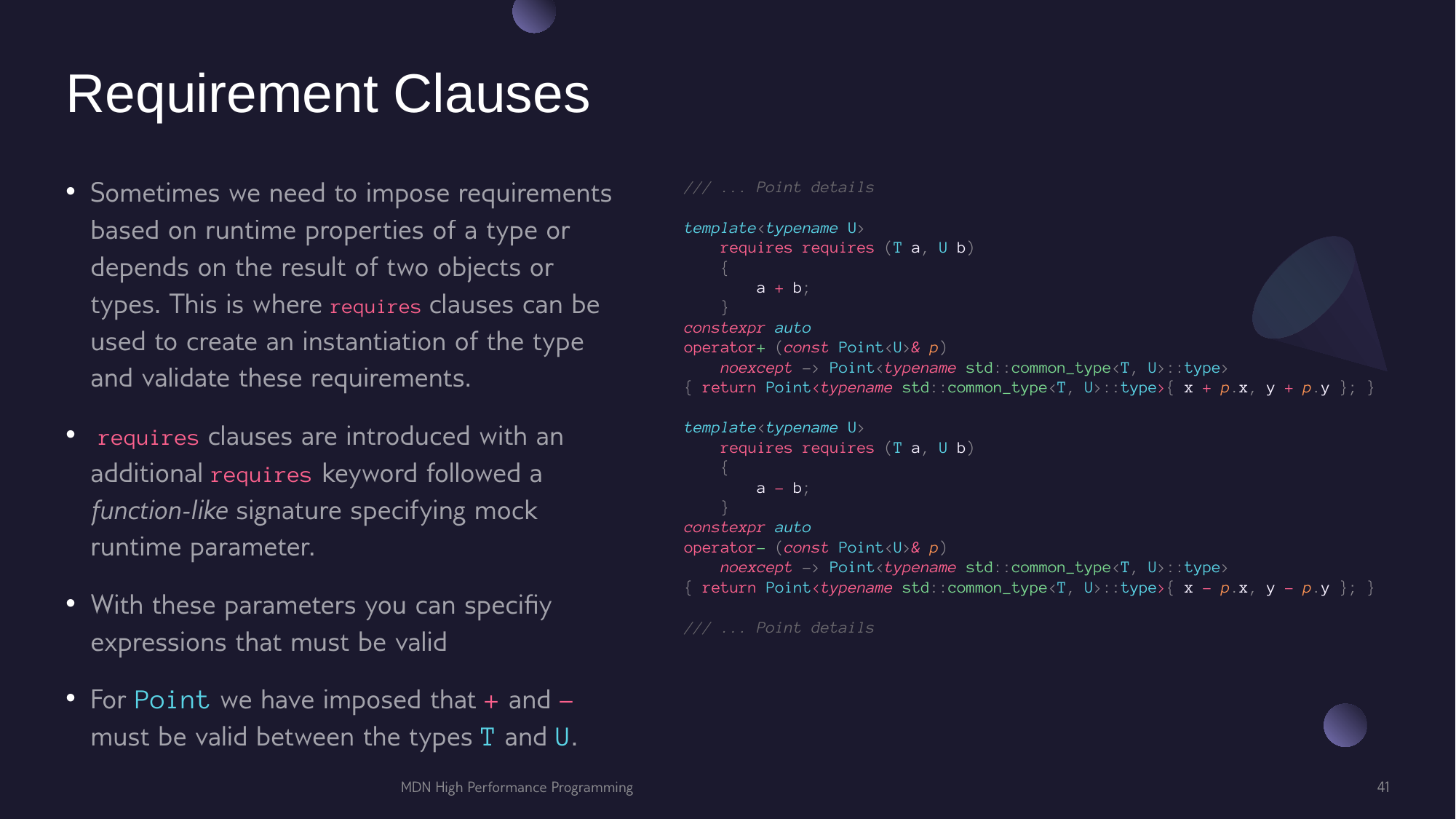

# Requirement Clauses
Sometimes we need to impose requirements based on runtime properties of a type or depends on the result of two objects or types. This is where requires clauses can be used to create an instantiation of the type and validate these requirements.
 requires clauses are introduced with an additional requires keyword followed a function-like signature specifying mock runtime parameter.
With these parameters you can specifiy expressions that must be valid
For Point we have imposed that + and - must be valid between the types T and U.

/// ... Point details
template<typename U>
    requires requires (T a, U b)
    {
        a + b;
    }
constexpr auto
operator+ (const Point<U>& p)
    noexcept -> Point<typename std::common_type<T, U>::type>
{ return Point<typename std::common_type<T, U>::type>{ x + p.x, y + p.y }; }
template<typename U>
    requires requires (T a, U b)
    {
        a - b;
    }
constexpr auto
operator- (const Point<U>& p)
    noexcept -> Point<typename std::common_type<T, U>::type>
{ return Point<typename std::common_type<T, U>::type>{ x - p.x, y - p.y }; }
/// ... Point details

MDN High Performance Programming
41